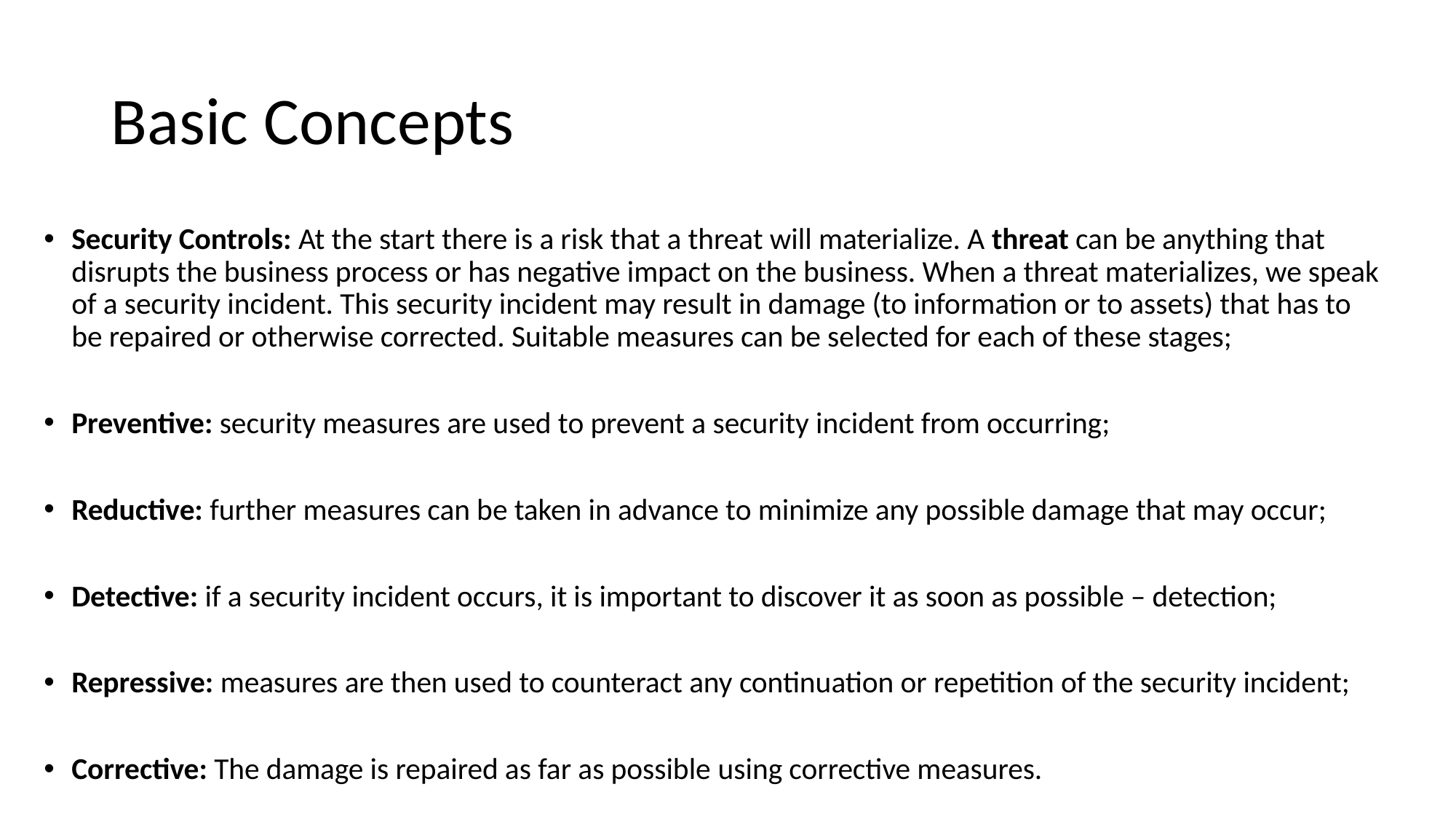

# Basic Concepts
Security Controls: At the start there is a risk that a threat will materialize. A threat can be anything that disrupts the business process or has negative impact on the business. When a threat materializes, we speak of a security incident. This security incident may result in damage (to information or to assets) that has to be repaired or otherwise corrected. Suitable measures can be selected for each of these stages;

Preventive: security measures are used to prevent a security incident from occurring;

Reductive: further measures can be taken in advance to minimize any possible damage that may occur;

Detective: if a security incident occurs, it is important to discover it as soon as possible – detection;

Repressive: measures are then used to counteract any continuation or repetition of the security incident;

Corrective: The damage is repaired as far as possible using corrective measures.